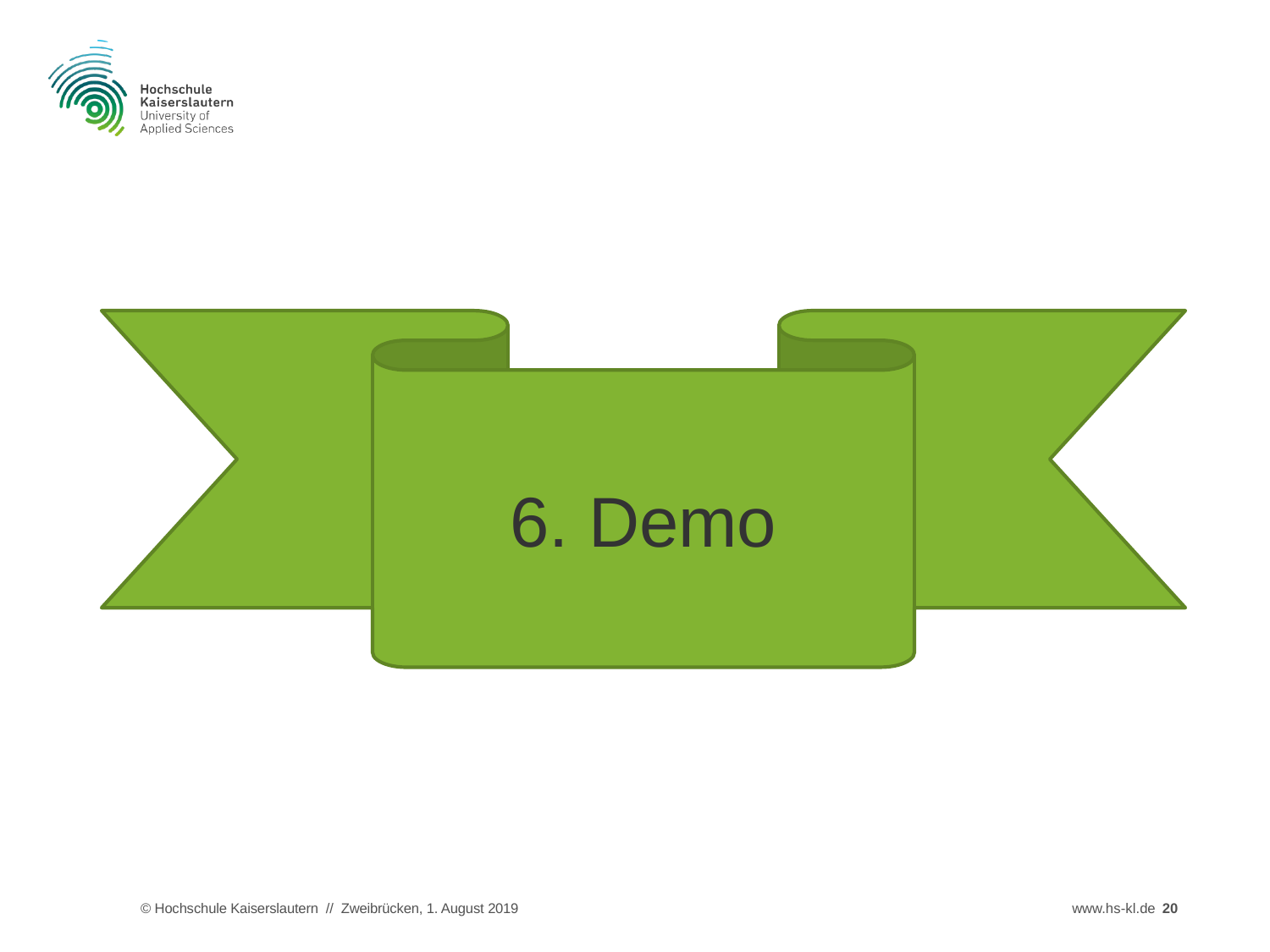

6. Demo
© Hochschule Kaiserslautern  //  Zweibrücken, 1. August 2019